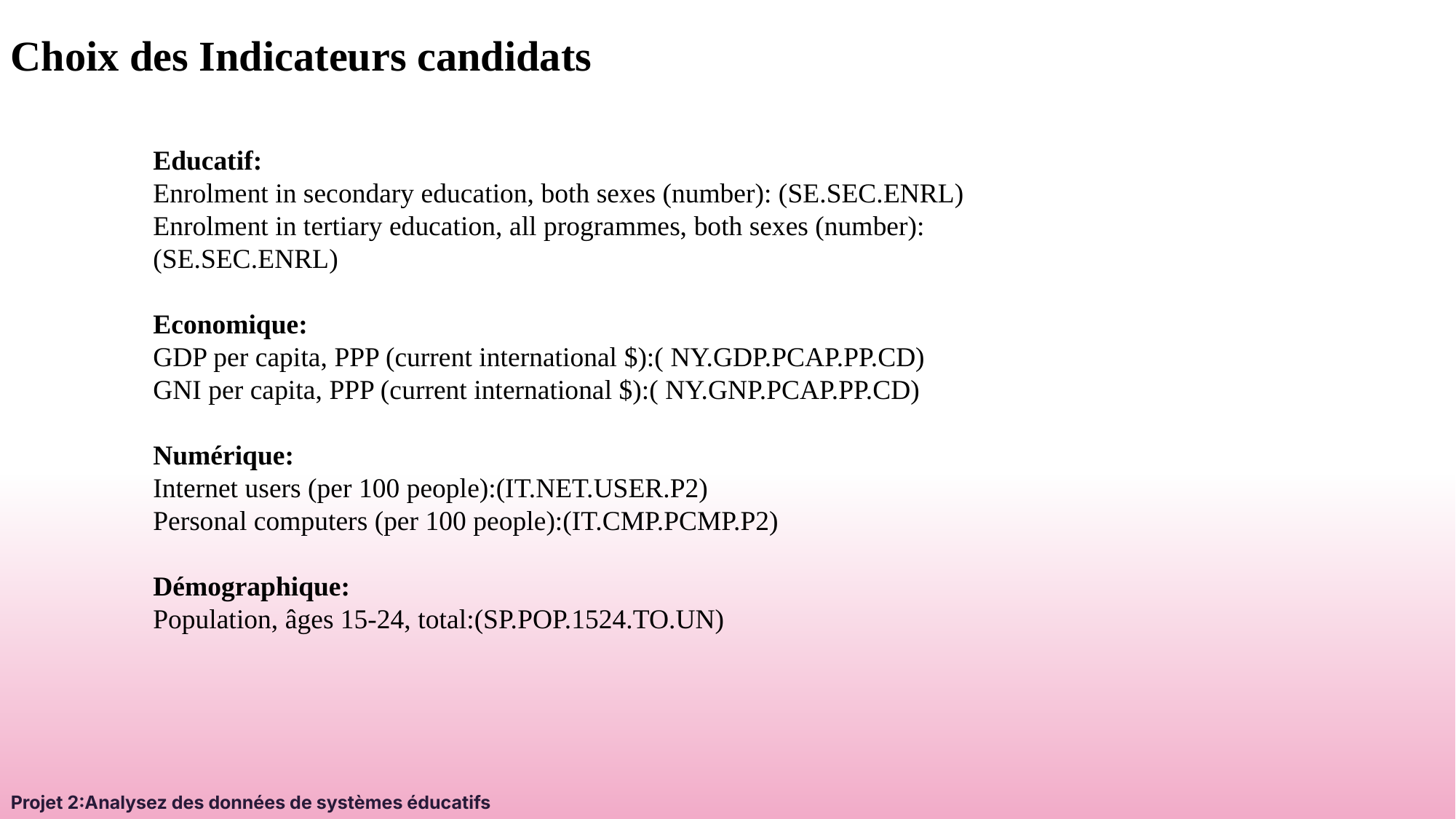

Choix des Indicateurs candidats
Educatif:
Enrolment in secondary education, both sexes (number): (SE.SEC.ENRL)
Enrolment in tertiary education, all programmes, both sexes (number):(SE.SEC.ENRL)

Economique:
GDP per capita, PPP (current international $):( NY.GDP.PCAP.PP.CD)
GNI per capita, PPP (current international $):( NY.GNP.PCAP.PP.CD)

Numérique:
Internet users (per 100 people):(IT.NET.USER.P2)
Personal computers (per 100 people):(IT.CMP.PCMP.P2)

Démographique:
Population, âges 15-24, total:(SP.POP.1524.TO.UN)
Projet 2:Analysez des données de systèmes éducatifs